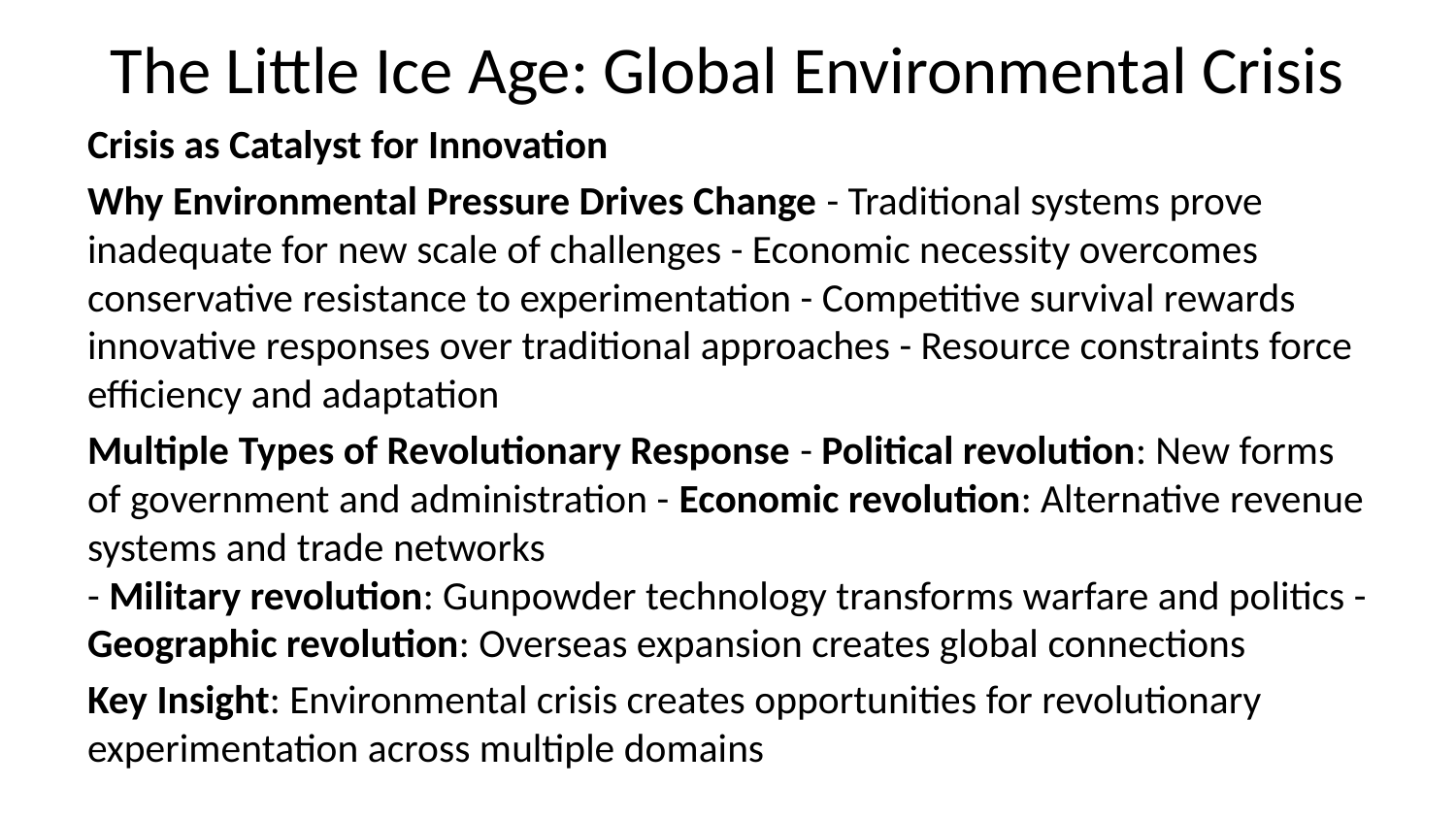

# The Little Ice Age: Global Environmental Crisis
Crisis as Catalyst for Innovation
Why Environmental Pressure Drives Change - Traditional systems prove inadequate for new scale of challenges - Economic necessity overcomes conservative resistance to experimentation - Competitive survival rewards innovative responses over traditional approaches - Resource constraints force efficiency and adaptation
Multiple Types of Revolutionary Response - Political revolution: New forms of government and administration - Economic revolution: Alternative revenue systems and trade networks
- Military revolution: Gunpowder technology transforms warfare and politics - Geographic revolution: Overseas expansion creates global connections
Key Insight: Environmental crisis creates opportunities for revolutionary experimentation across multiple domains